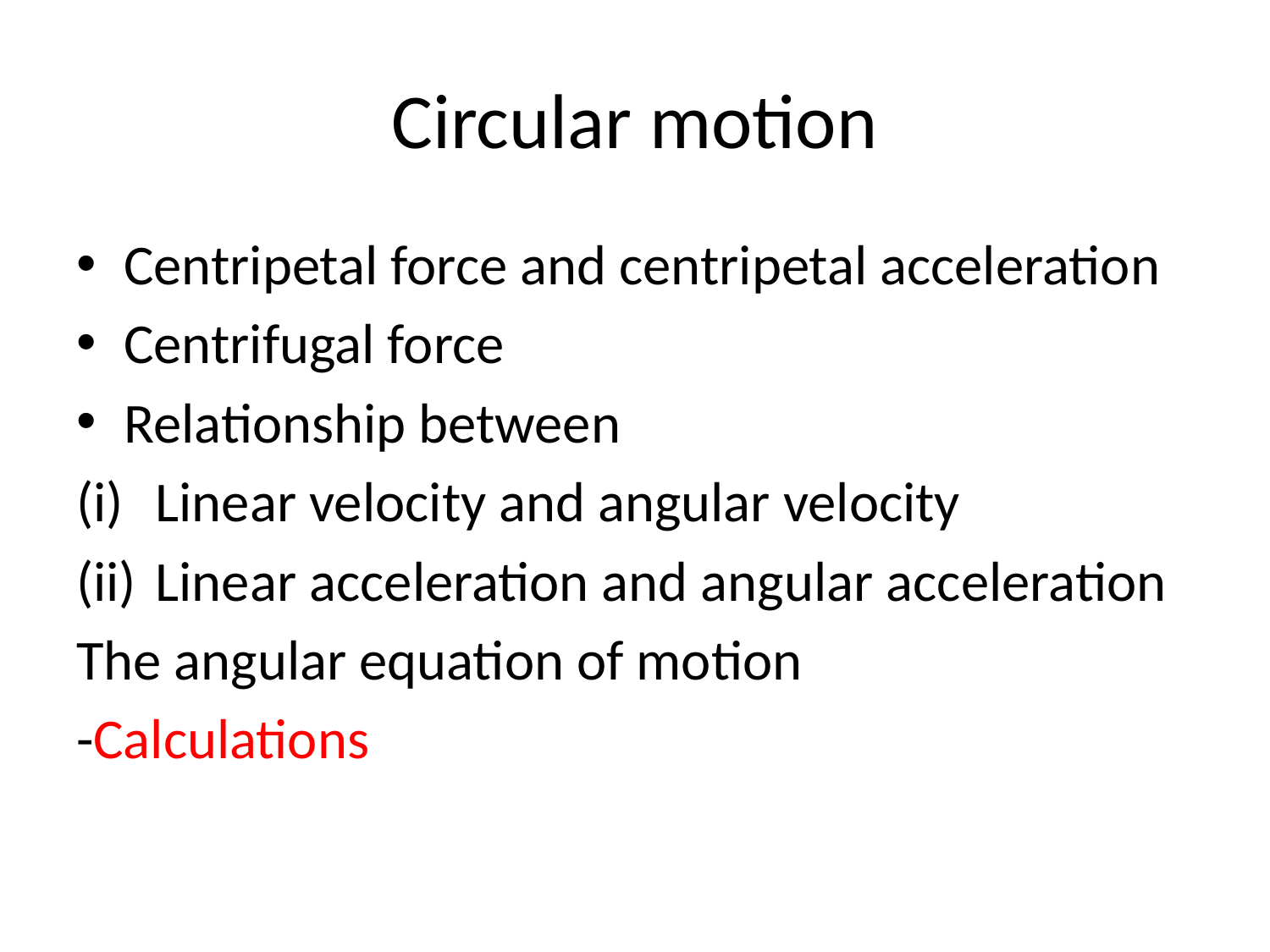

# Circular motion
Centripetal force and centripetal acceleration
Centrifugal force
Relationship between
Linear velocity and angular velocity
Linear acceleration and angular acceleration
The angular equation of motion
-Calculations